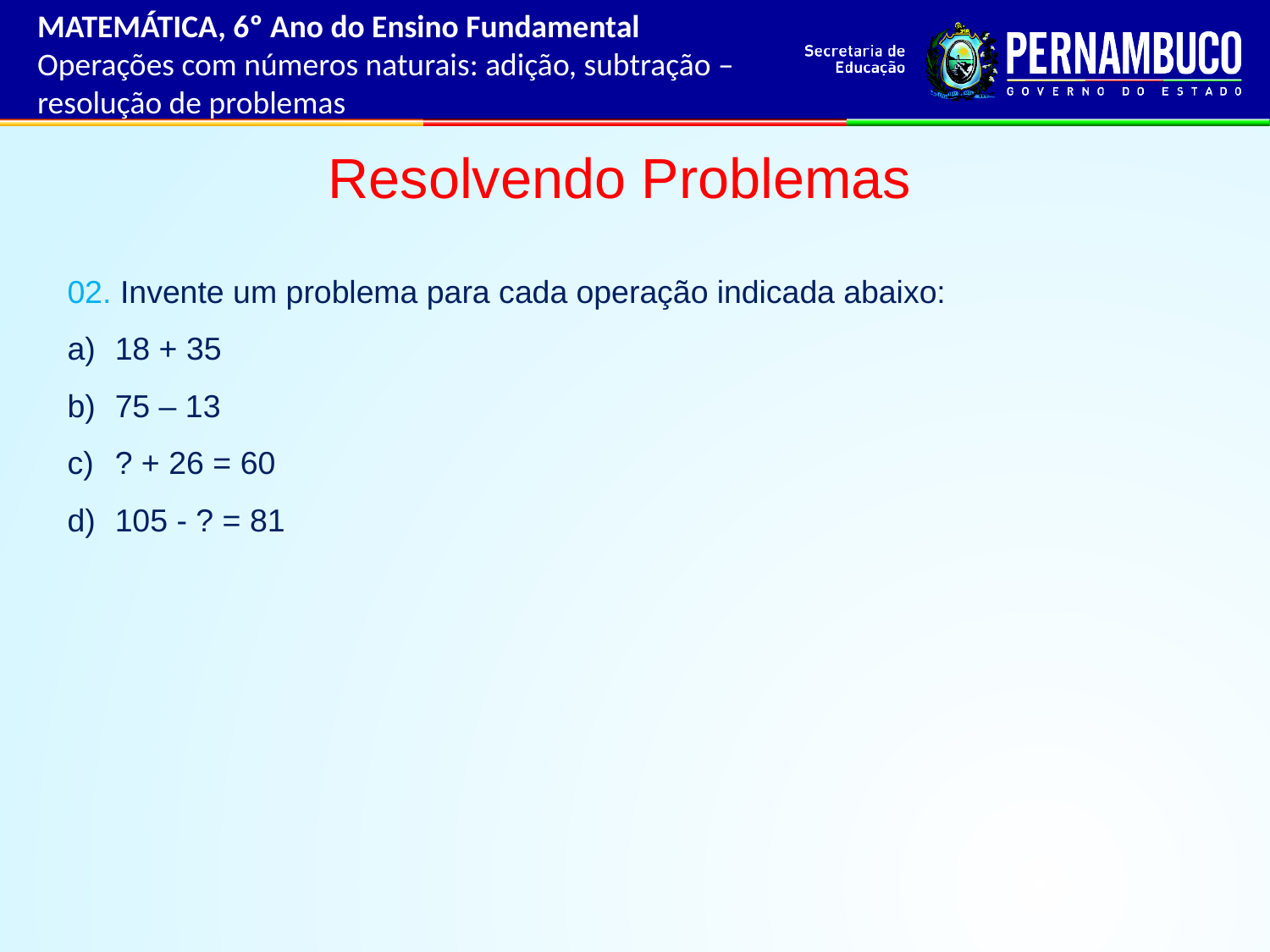

MATEMÁTICA, 6º Ano do Ensino Fundamental
Operações com números naturais: adição, subtração – resolução de problemas
Resolvendo Problemas
02. Invente um problema para cada operação indicada abaixo:
18 + 35
75 – 13
? + 26 = 60
105 - ? = 81